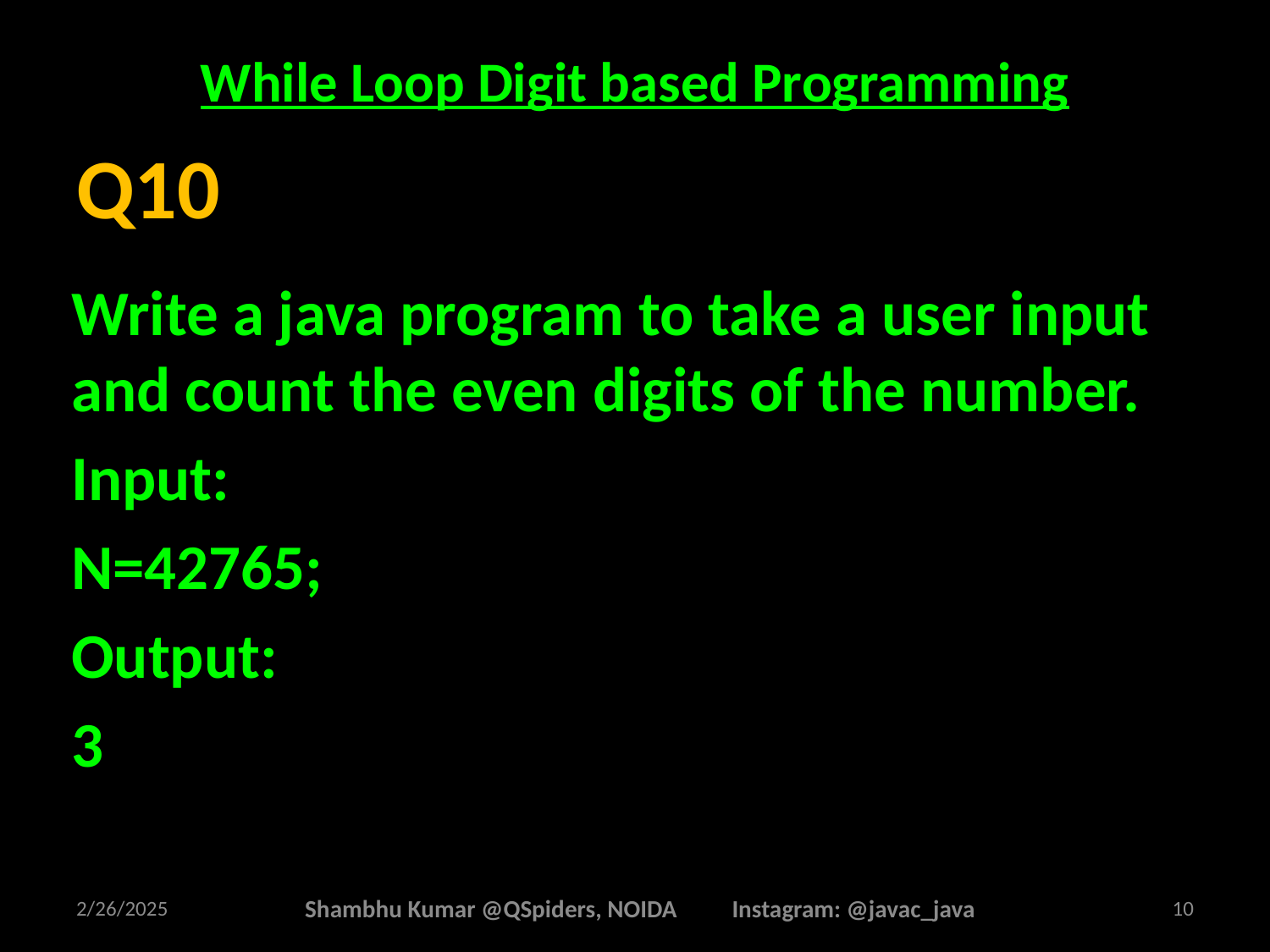

# While Loop Digit based Programming

Write a java program to take a user input and count the even digits of the number.
Input:
N=42765;
Output:
3
Q10
2/26/2025
Shambhu Kumar @QSpiders, NOIDA          Instagram: @javac_java
10